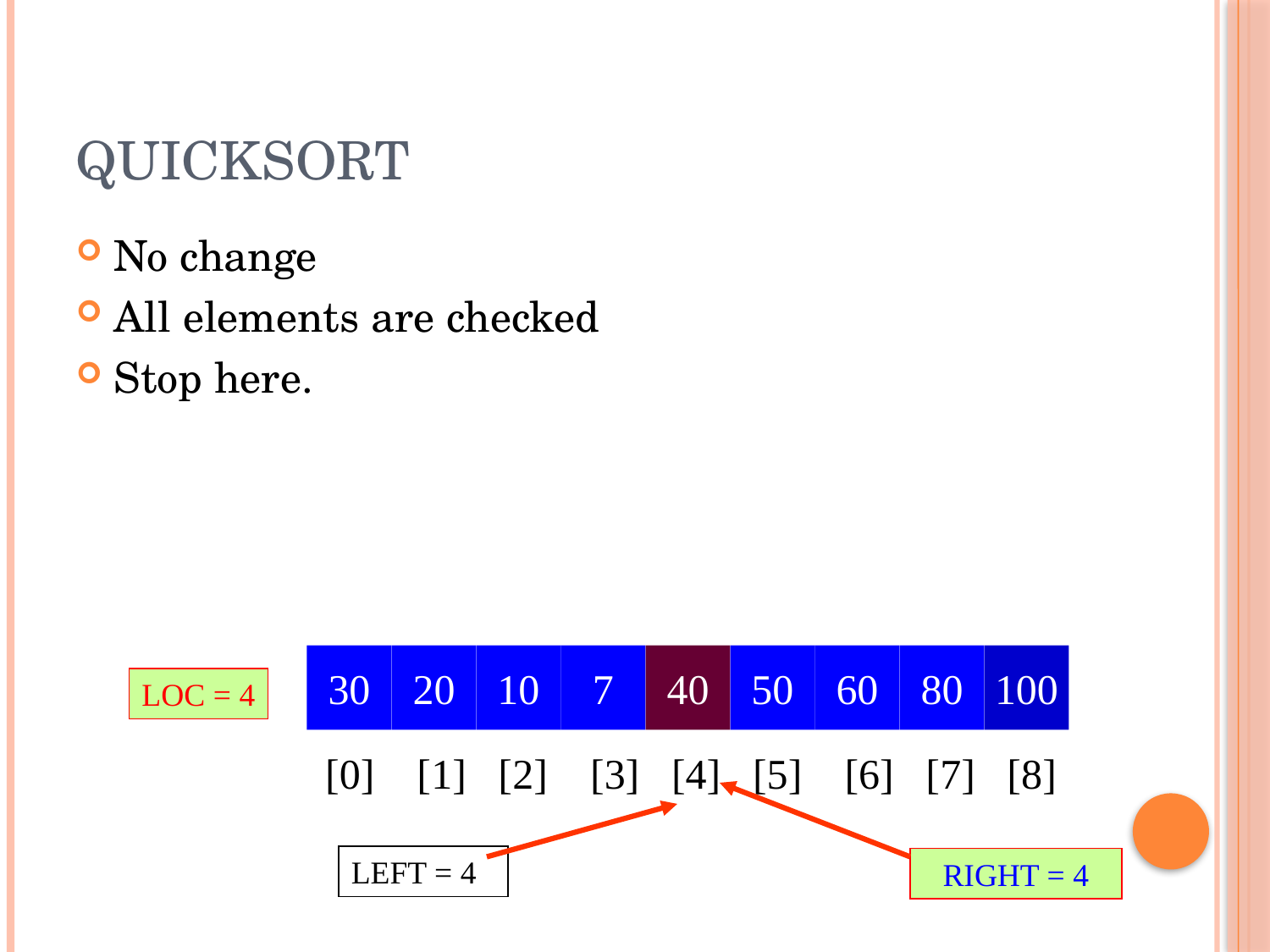

# Quicksort
No change
All elements are checked
Stop here.

30
20
10
7
40
50
60
80
100
LOC = 4
[0]    [1]   [2]    [3]   [4]   [5]    [6]   [7]   [8]

LEFT = 4
RIGHT = 4